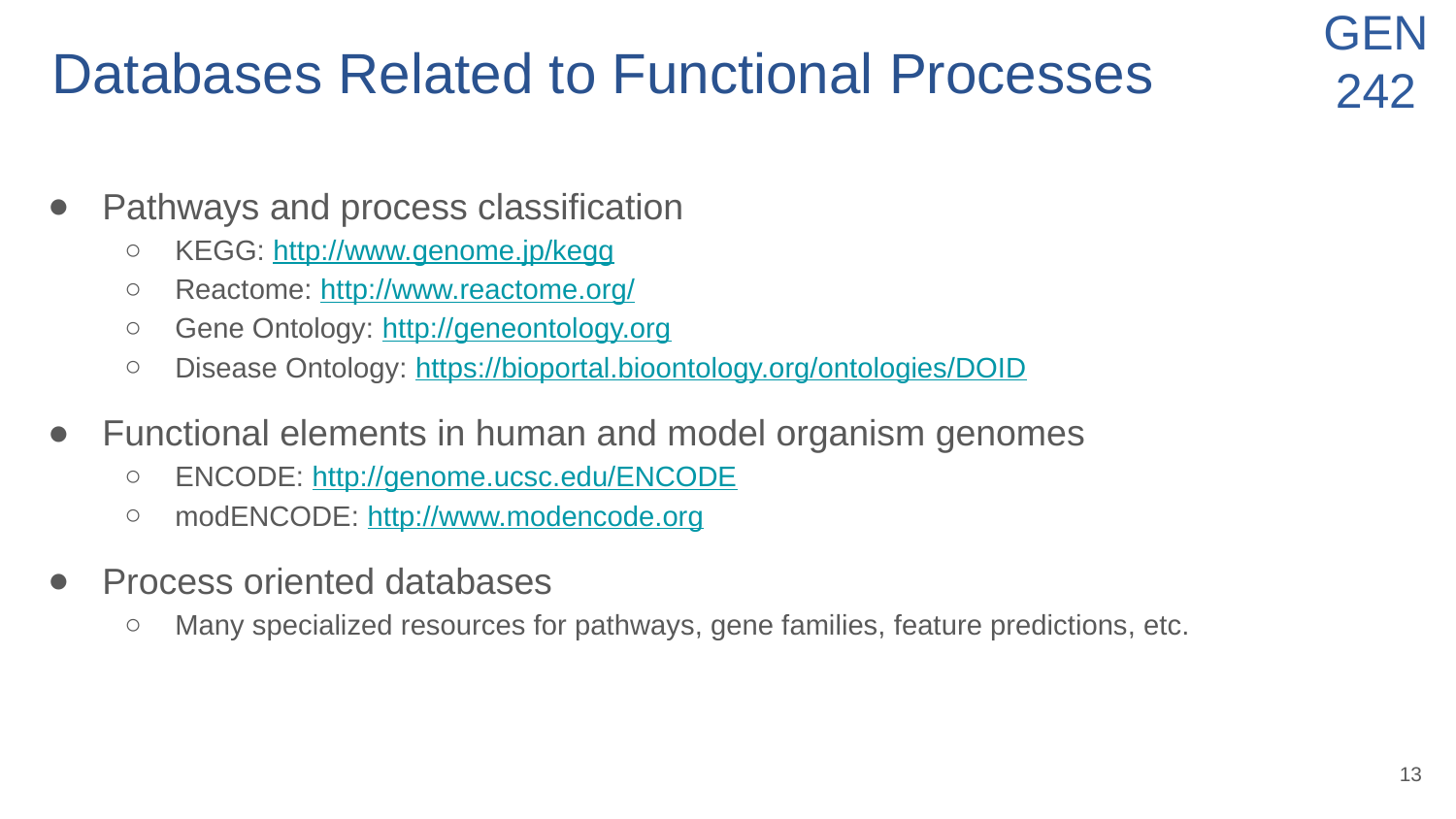

# Databases Related to Functional Processes
Pathways and process classification
KEGG: http://www.genome.jp/kegg
Reactome: http://www.reactome.org/
Gene Ontology: http://geneontology.org
Disease Ontology: https://bioportal.bioontology.org/ontologies/DOID
Functional elements in human and model organism genomes
ENCODE: http://genome.ucsc.edu/ENCODE
modENCODE: http://www.modencode.org
Process oriented databases
Many specialized resources for pathways, gene families, feature predictions, etc.

13